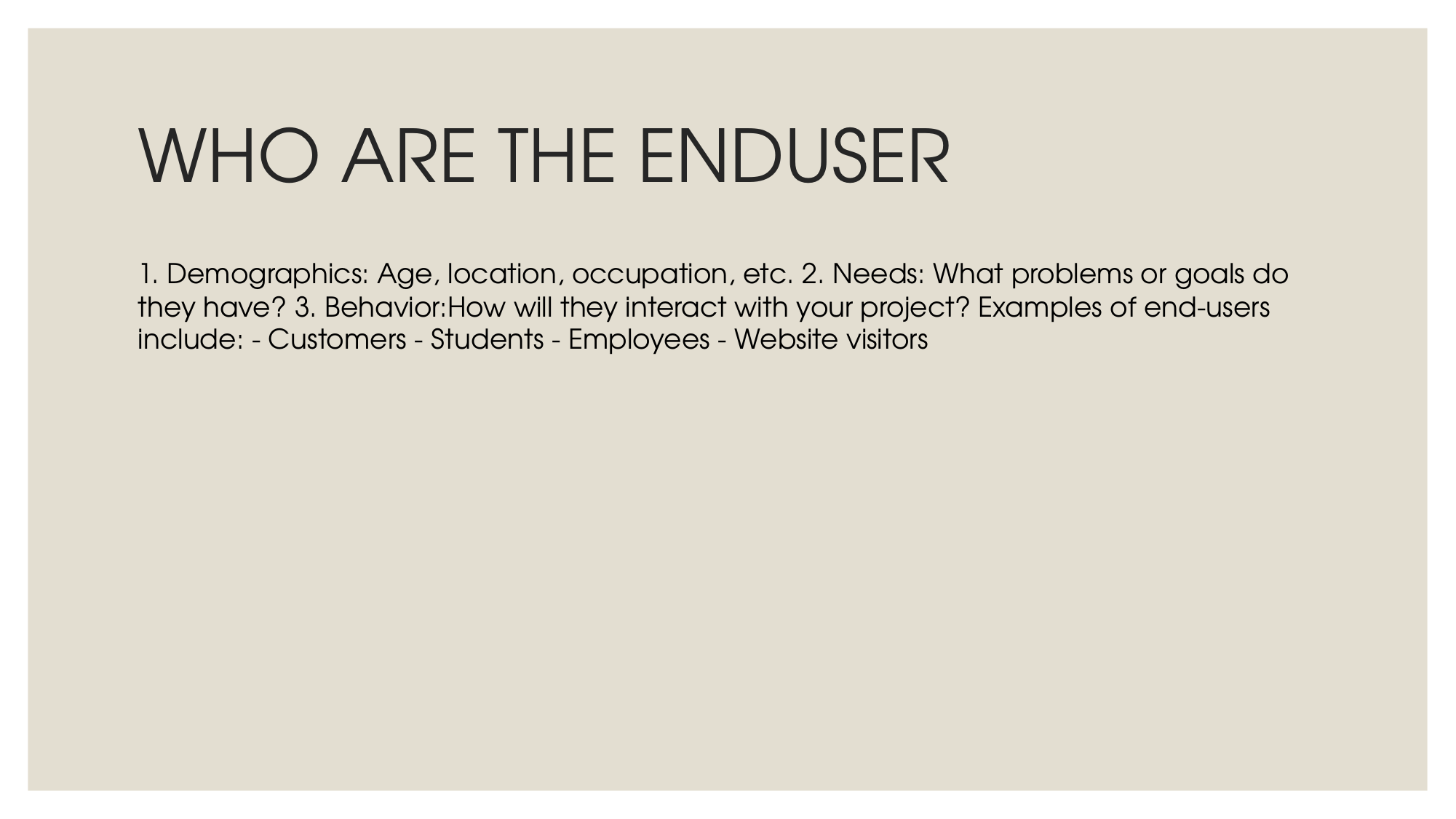

# WHO ARE THE ENDUSER
1. Demographics: Age, location, occupation, etc. 2. Needs: What problems or goals do they have? 3. Behavior:How will they interact with your project? Examples of end-users include: - Customers - Students - Employees - Website visitors